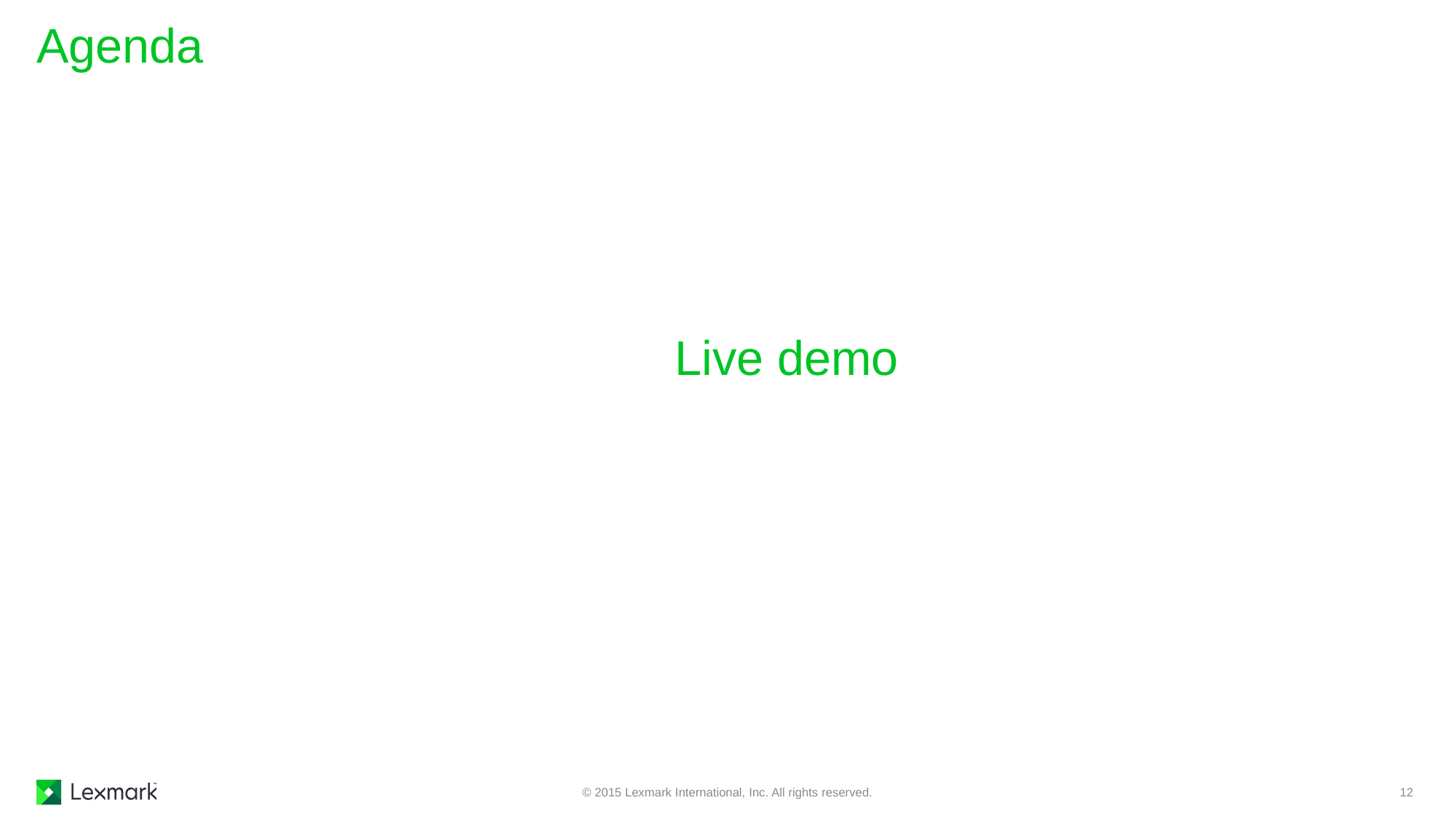

# Agenda

				Live demo

© 2015 Lexmark International, Inc. All rights reserved.
12